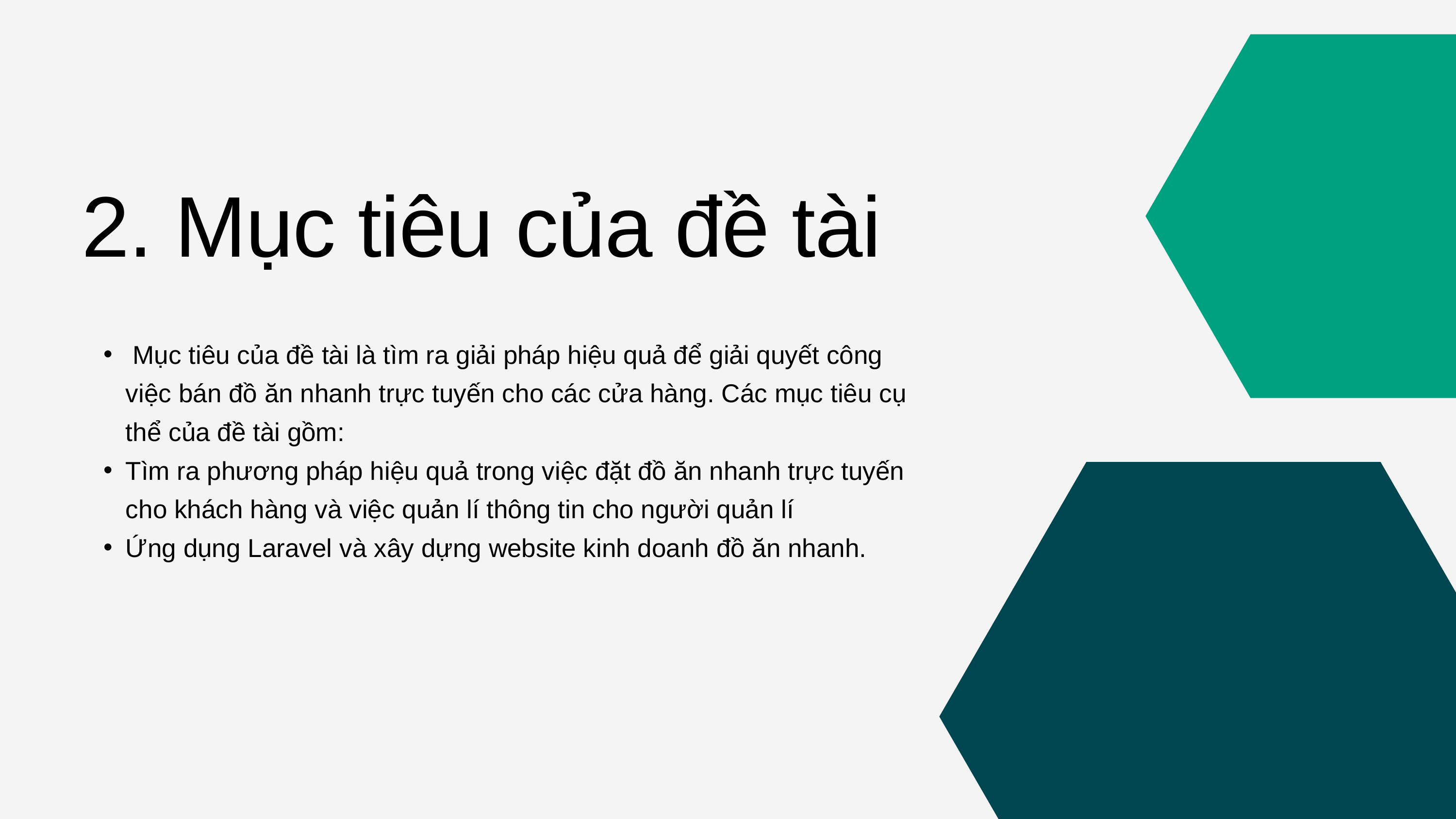

2. Mục tiêu của đề tài
 Mục tiêu của đề tài là tìm ra giải pháp hiệu quả để giải quyết công việc bán đồ ăn nhanh trực tuyến cho các cửa hàng. Các mục tiêu cụ thể của đề tài gồm:
Tìm ra phương pháp hiệu quả trong việc đặt đồ ăn nhanh trực tuyến cho khách hàng và việc quản lí thông tin cho người quản lí
Ứng dụng Laravel và xây dựng website kinh doanh đồ ăn nhanh.